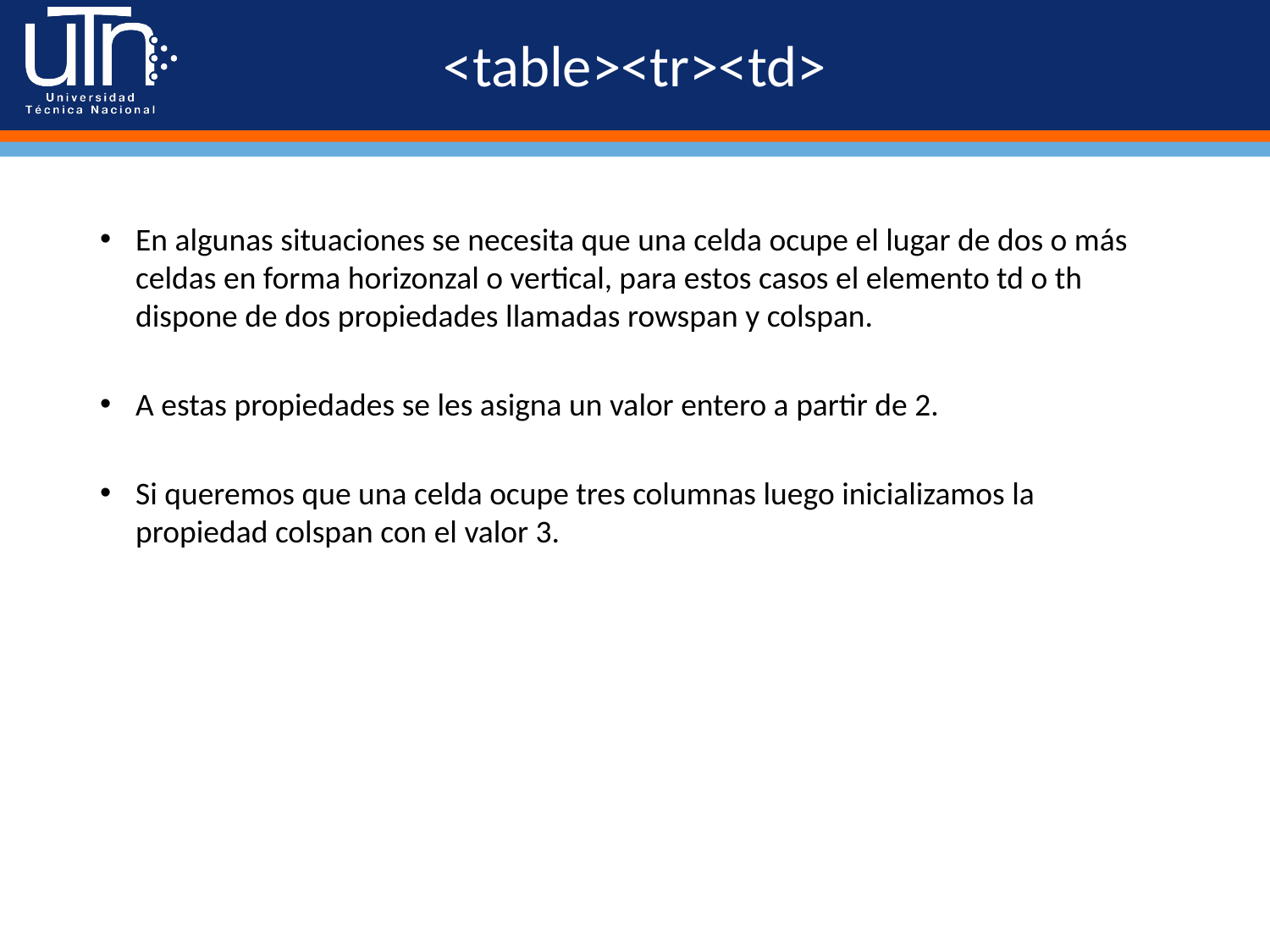

# <table><tr><td>

En algunas situaciones se necesita que una celda ocupe el lugar de dos o más celdas en forma horizonzal o vertical, para estos casos el elemento td o th dispone de dos propiedades llamadas rowspan y colspan.

A estas propiedades se les asigna un valor entero a partir de 2.

Si queremos que una celda ocupe tres columnas luego inicializamos la propiedad colspan con el valor 3.